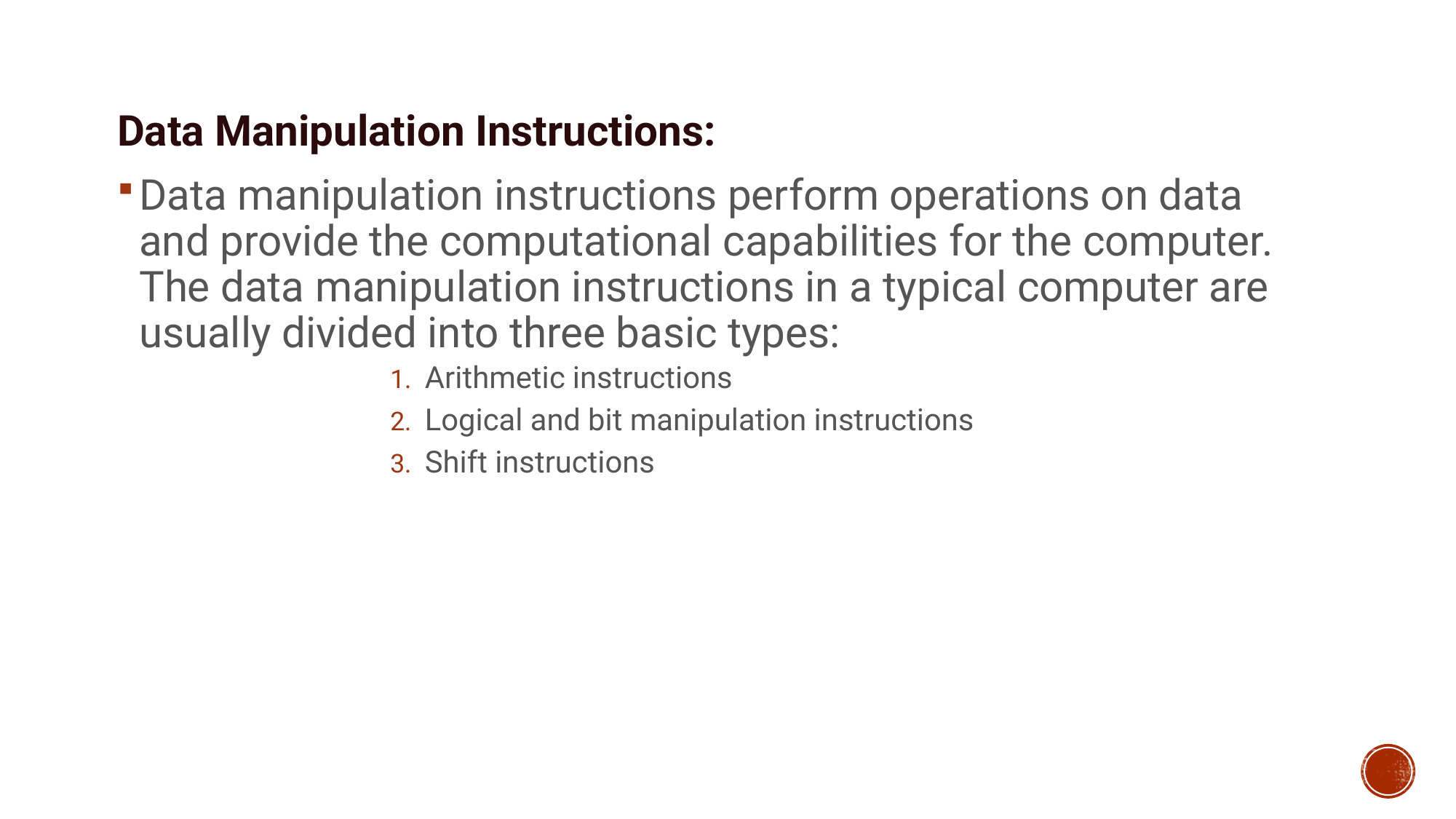

Data Manipulation Instructions:
Data manipulation instructions perform operations on data and provide the computational capabilities for the computer. The data manipulation instructions in a typical computer are usually divided into three basic types:
 Arithmetic instructions
 Logical and bit manipulation instructions
 Shift instructions